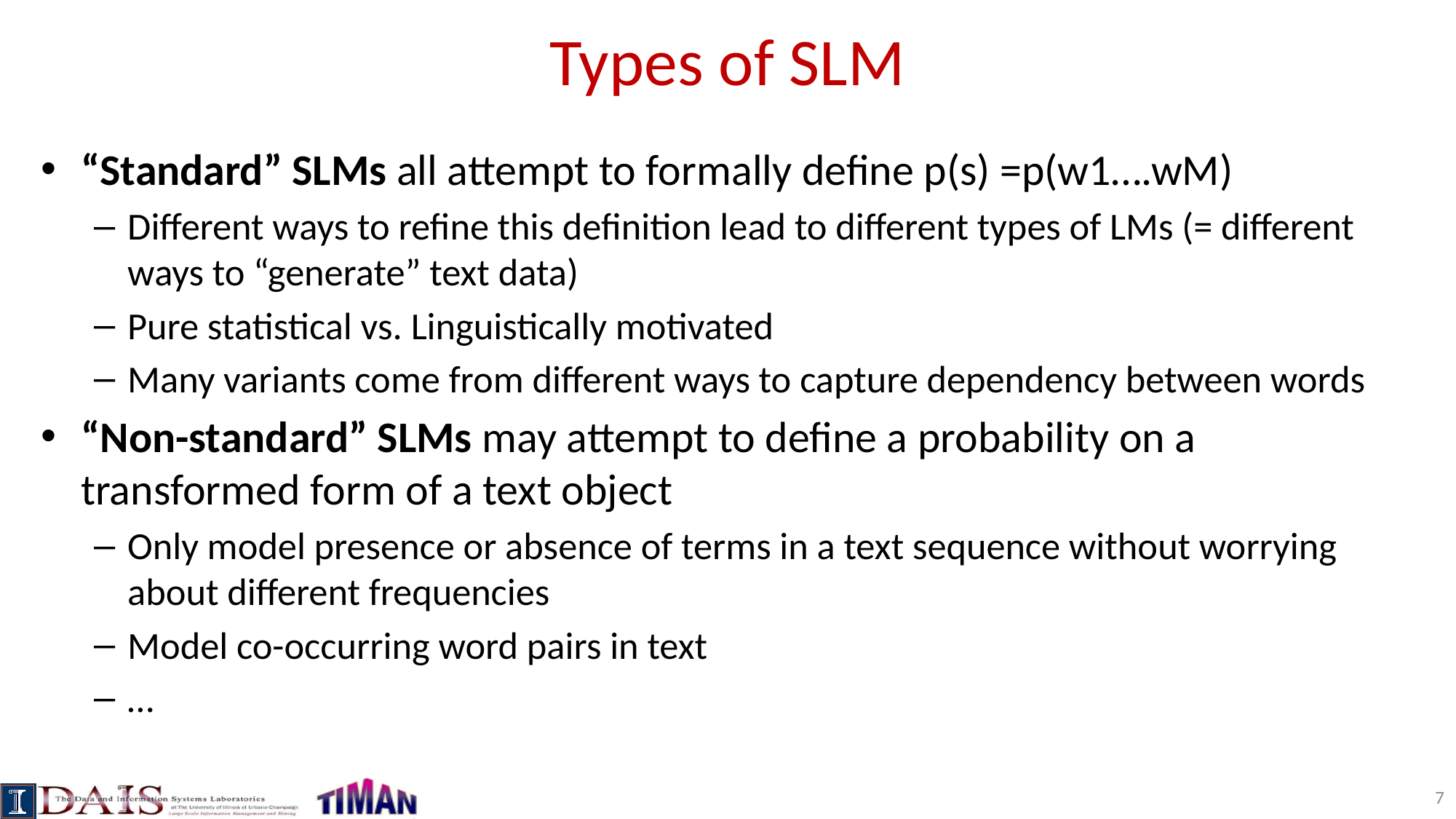

# Types of SLM
“Standard” SLMs all attempt to formally define p(s) =p(w1….wM)
Different ways to refine this definition lead to different types of LMs (= different ways to “generate” text data)
Pure statistical vs. Linguistically motivated
Many variants come from different ways to capture dependency between words
“Non-standard” SLMs may attempt to define a probability on a transformed form of a text object
Only model presence or absence of terms in a text sequence without worrying about different frequencies
Model co-occurring word pairs in text
…
7